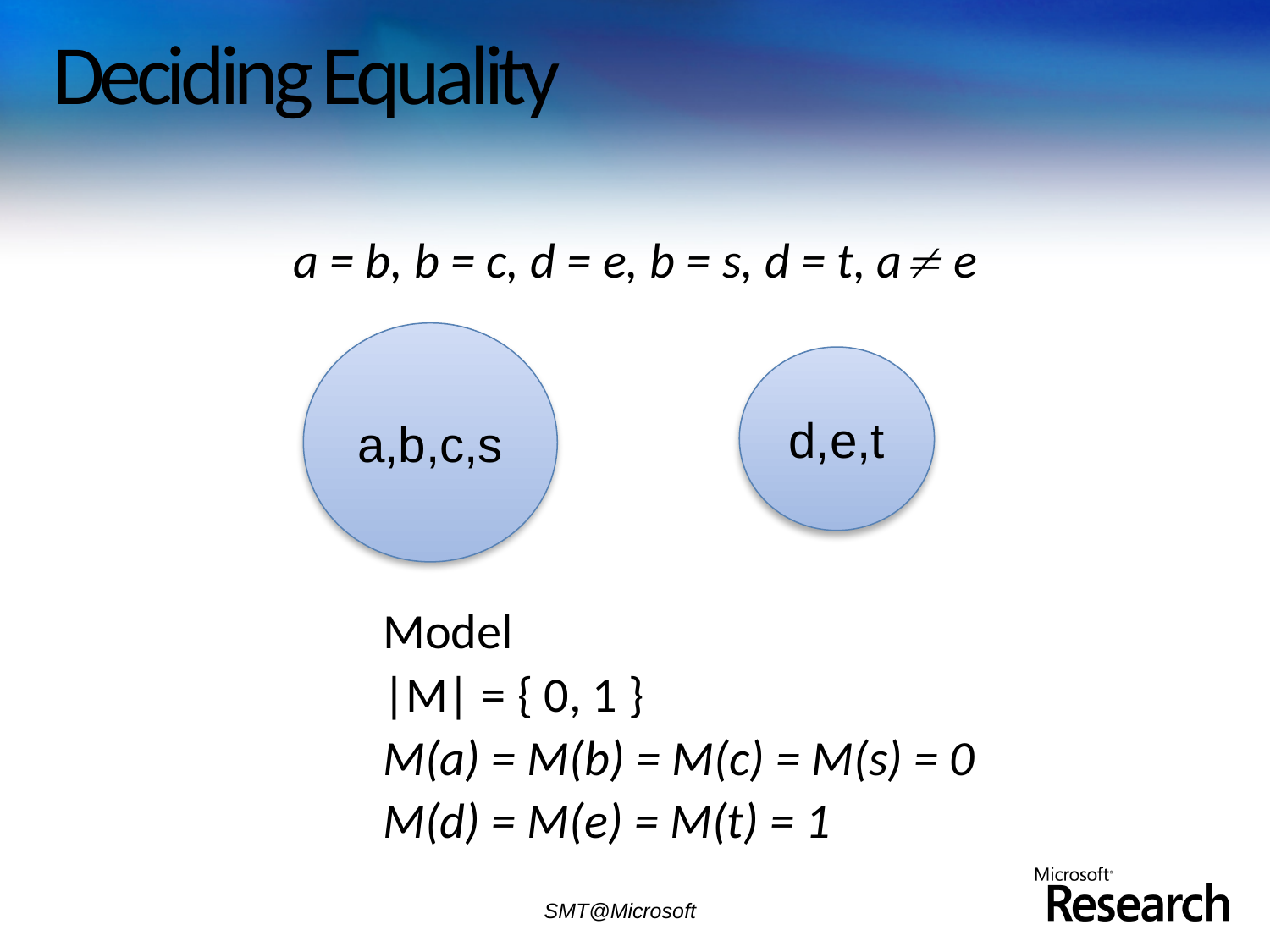

# Deciding Equality
a = b, b = c, d = e, b = s, d = t, a≠ e
a,b,c,s
d,e,t
Model
|M| = { 0, 1 }
M(a) = M(b) = M(c) = M(s) = 0
M(d) = M(e) = M(t) = 1
SMT@Microsoft